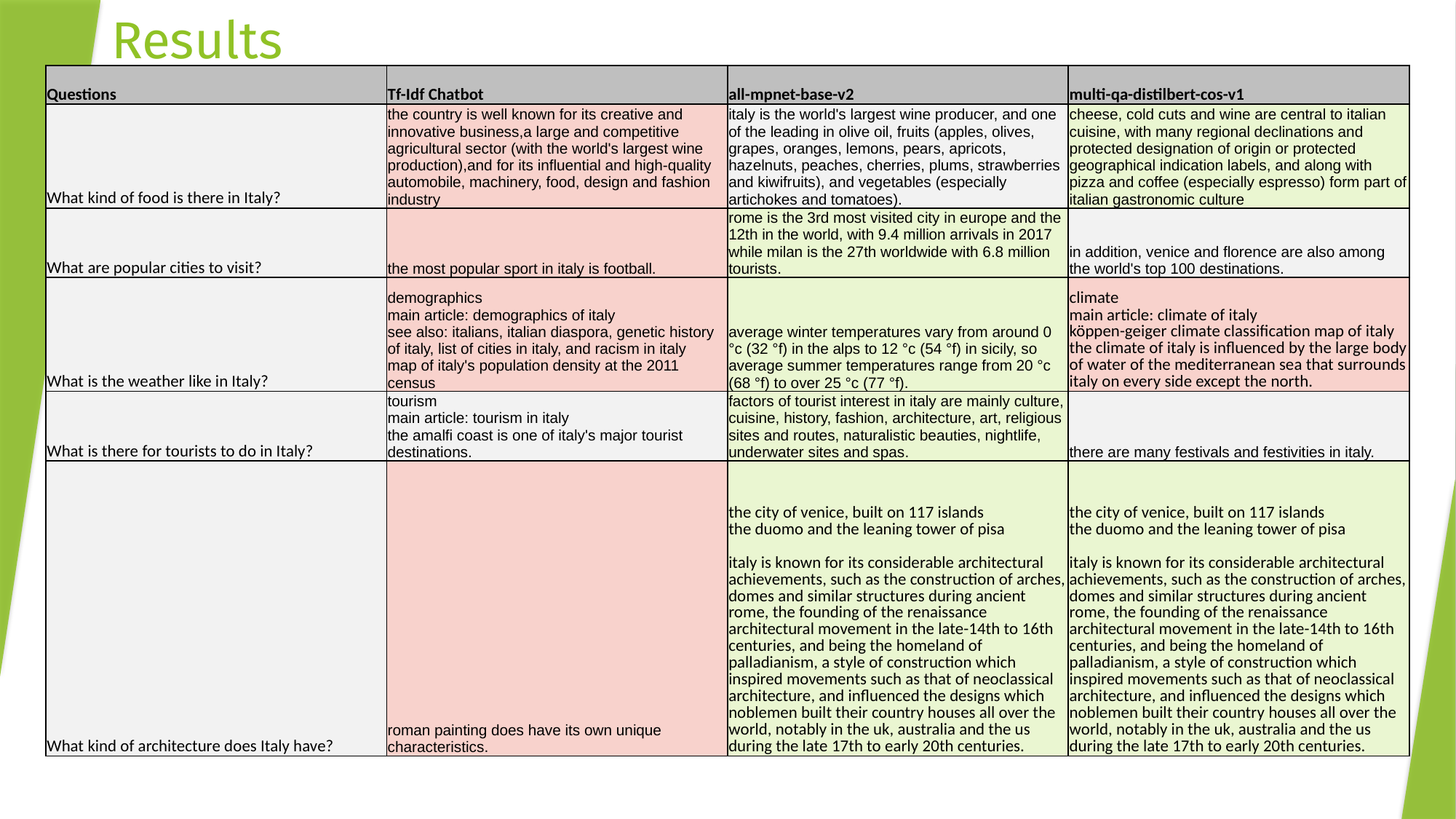

# Results
| Questions | Tf-Idf Chatbot | all-mpnet-base-v2 | multi-qa-distilbert-cos-v1 |
| --- | --- | --- | --- |
| What kind of food is there in Italy? | the country is well known for its creative and innovative business,a large and competitive agricultural sector (with the world's largest wine production),and for its influential and high-quality automobile, machinery, food, design and fashion industry | italy is the world's largest wine producer, and one of the leading in olive oil, fruits (apples, olives, grapes, oranges, lemons, pears, apricots, hazelnuts, peaches, cherries, plums, strawberries and kiwifruits), and vegetables (especially artichokes and tomatoes). | cheese, cold cuts and wine are central to italian cuisine, with many regional declinations and protected designation of origin or protected geographical indication labels, and along with pizza and coffee (especially espresso) form part of italian gastronomic culture |
| What are popular cities to visit? | the most popular sport in italy is football. | rome is the 3rd most visited city in europe and the 12th in the world, with 9.4 million arrivals in 2017 while milan is the 27th worldwide with 6.8 million tourists. | in addition, venice and florence are also among the world's top 100 destinations. |
| What is the weather like in Italy? | demographics main article: demographics of italy see also: italians, italian diaspora, genetic history of italy, list of cities in italy, and racism in italy map of italy's population density at the 2011 census | average winter temperatures vary from around 0 °c (32 °f) in the alps to 12 °c (54 °f) in sicily, so average summer temperatures range from 20 °c (68 °f) to over 25 °c (77 °f). | climate main article: climate of italy köppen-geiger climate classification map of italy the climate of italy is influenced by the large body of water of the mediterranean sea that surrounds italy on every side except the north. |
| What is there for tourists to do in Italy? | tourism main article: tourism in italy the amalfi coast is one of italy's major tourist destinations. | factors of tourist interest in italy are mainly culture, cuisine, history, fashion, architecture, art, religious sites and routes, naturalistic beauties, nightlife, underwater sites and spas. | there are many festivals and festivities in italy. |
| What kind of architecture does Italy have? | roman painting does have its own unique characteristics. | the city of venice, built on 117 islands the duomo and the leaning tower of pisa italy is known for its considerable architectural achievements, such as the construction of arches, domes and similar structures during ancient rome, the founding of the renaissance architectural movement in the late-14th to 16th centuries, and being the homeland of palladianism, a style of construction which inspired movements such as that of neoclassical architecture, and influenced the designs which noblemen built their country houses all over the world, notably in the uk, australia and the us during the late 17th to early 20th centuries. | the city of venice, built on 117 islands the duomo and the leaning tower of pisa italy is known for its considerable architectural achievements, such as the construction of arches, domes and similar structures during ancient rome, the founding of the renaissance architectural movement in the late-14th to 16th centuries, and being the homeland of palladianism, a style of construction which inspired movements such as that of neoclassical architecture, and influenced the designs which noblemen built their country houses all over the world, notably in the uk, australia and the us during the late 17th to early 20th centuries. |